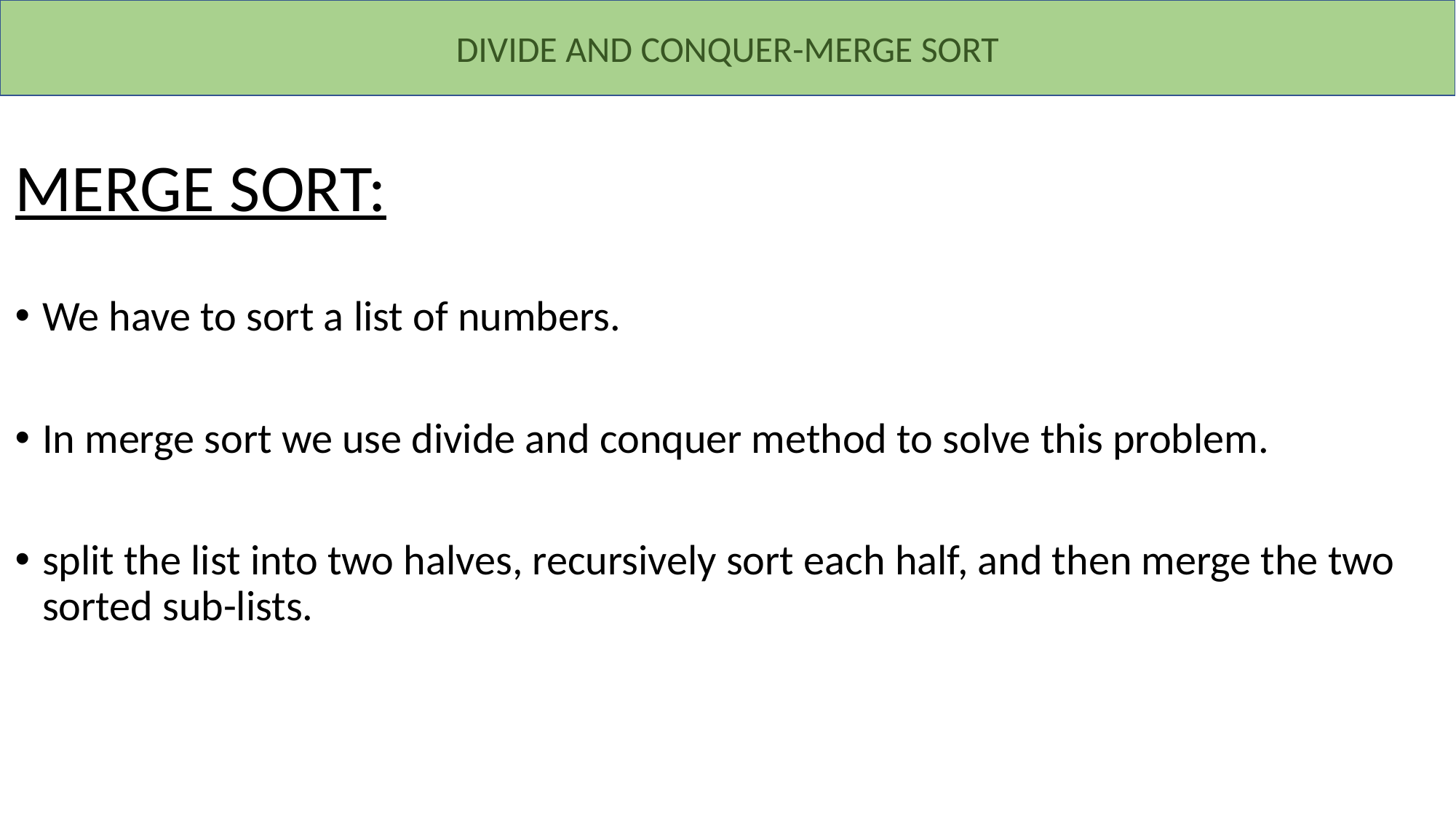

DIVIDE AND CONQUER-MERGE SORT
# MERGE SORT:
We have to sort a list of numbers.

In merge sort we use divide and conquer method to solve this problem.

split the list into two halves, recursively sort each half, and then merge the two sorted sub-lists.